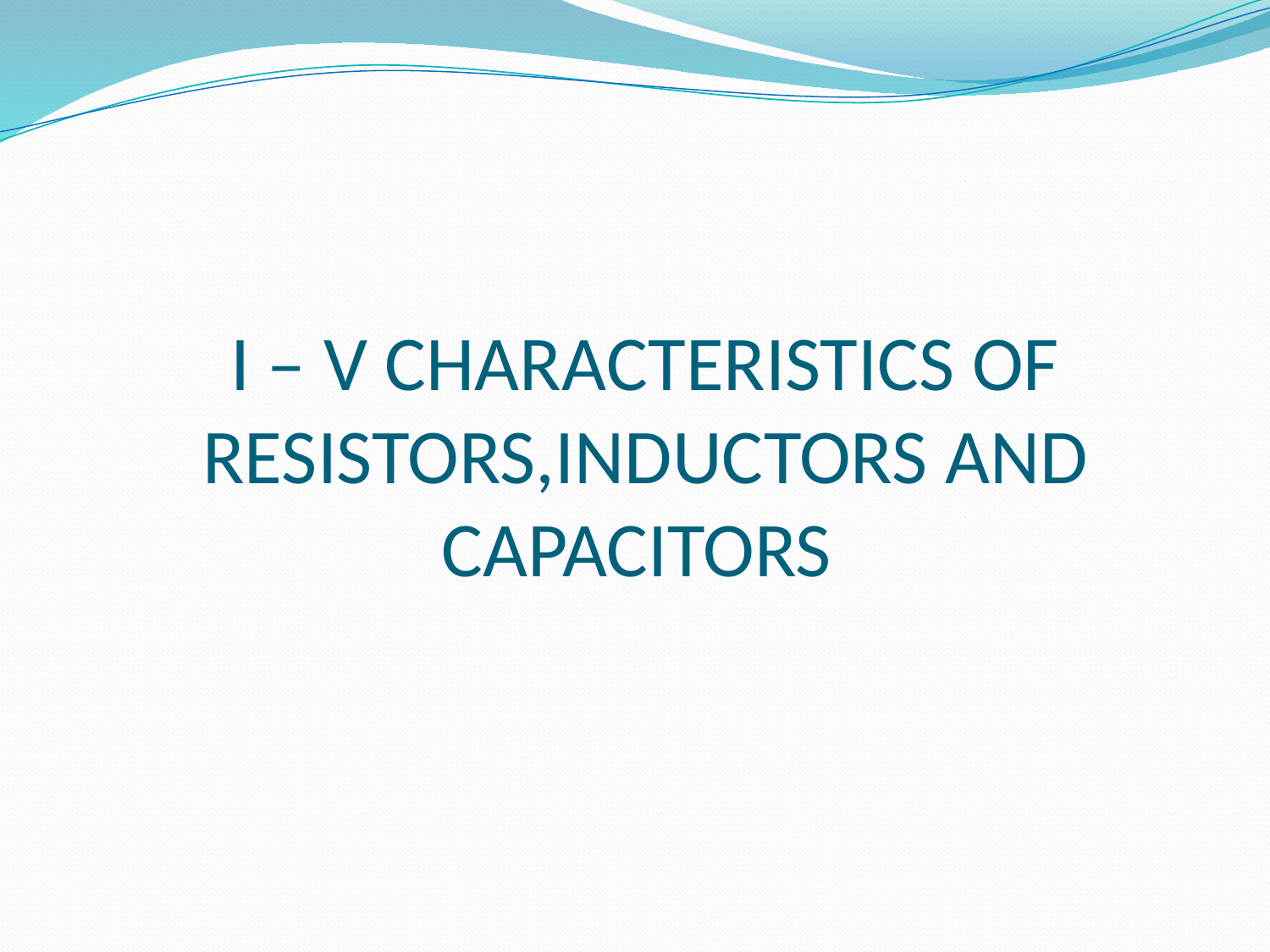

# I – V CHARACTERISTICS OF RESISTORS,INDUCTORS AND CAPACITORS